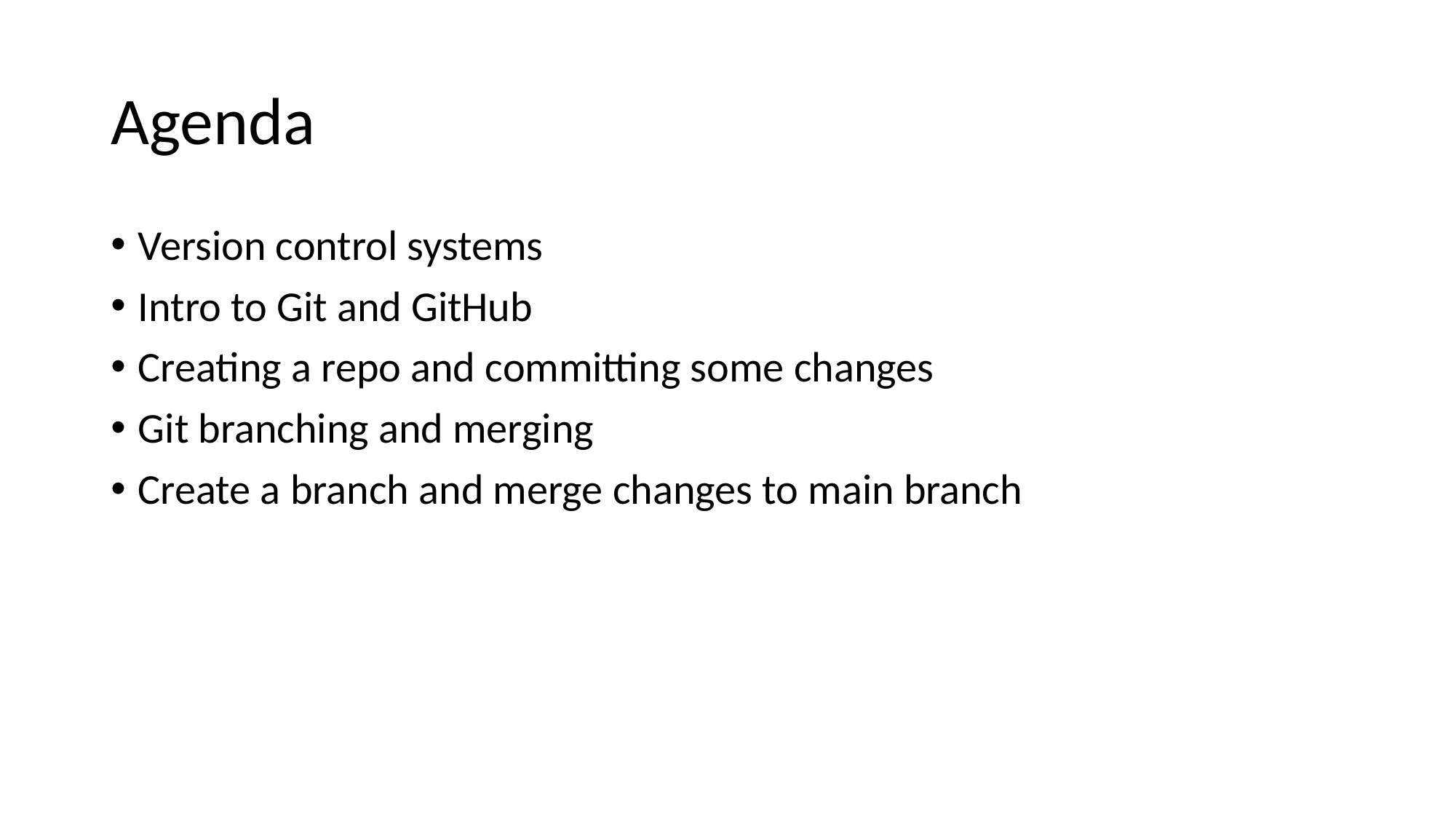

# Agenda
Version control systems
Intro to Git and GitHub
Creating a repo and committing some changes
Git branching and merging
Create a branch and merge changes to main branch